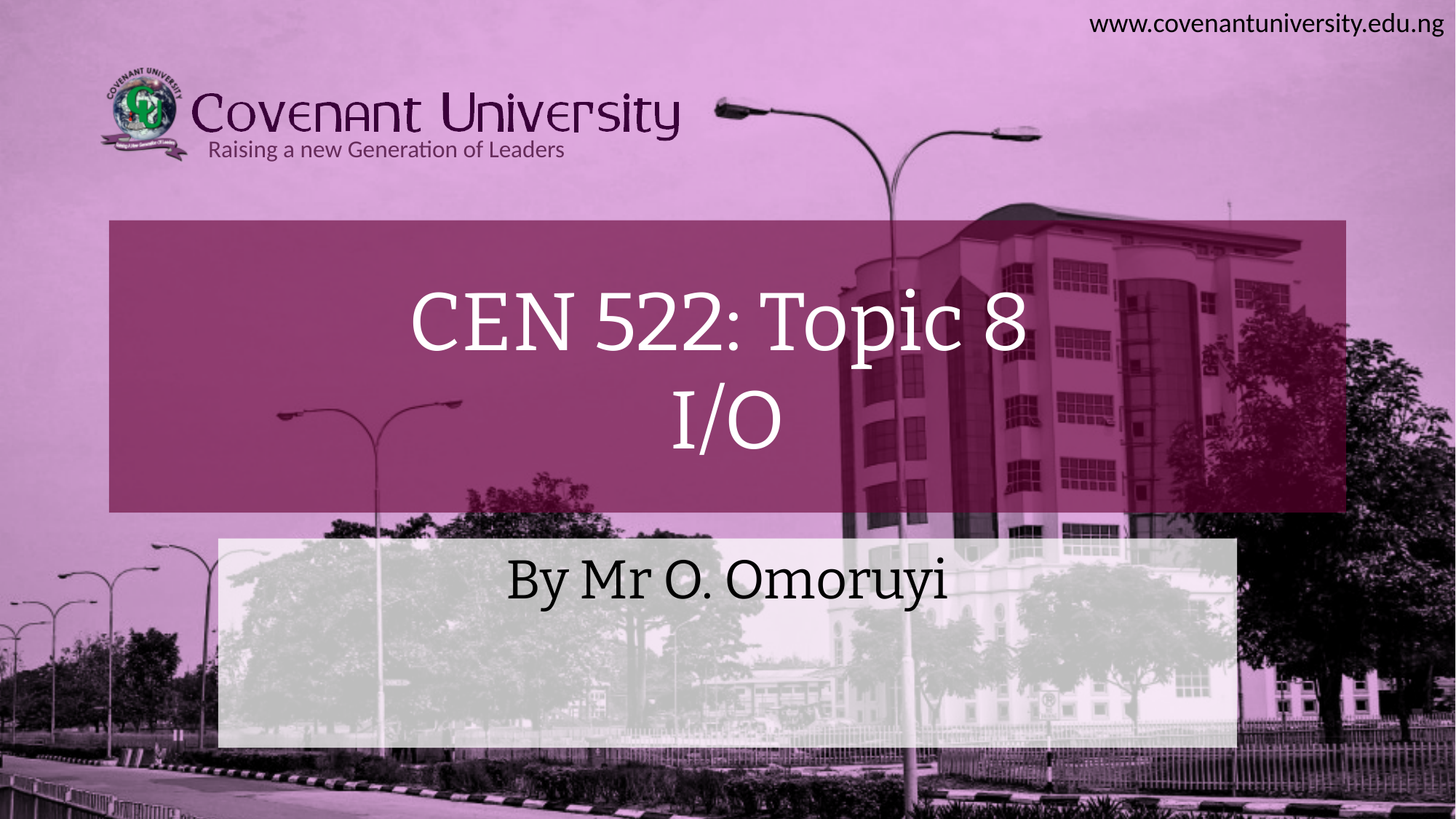

# CEN 522: Topic 8 I/O
By Mr O. Omoruyi